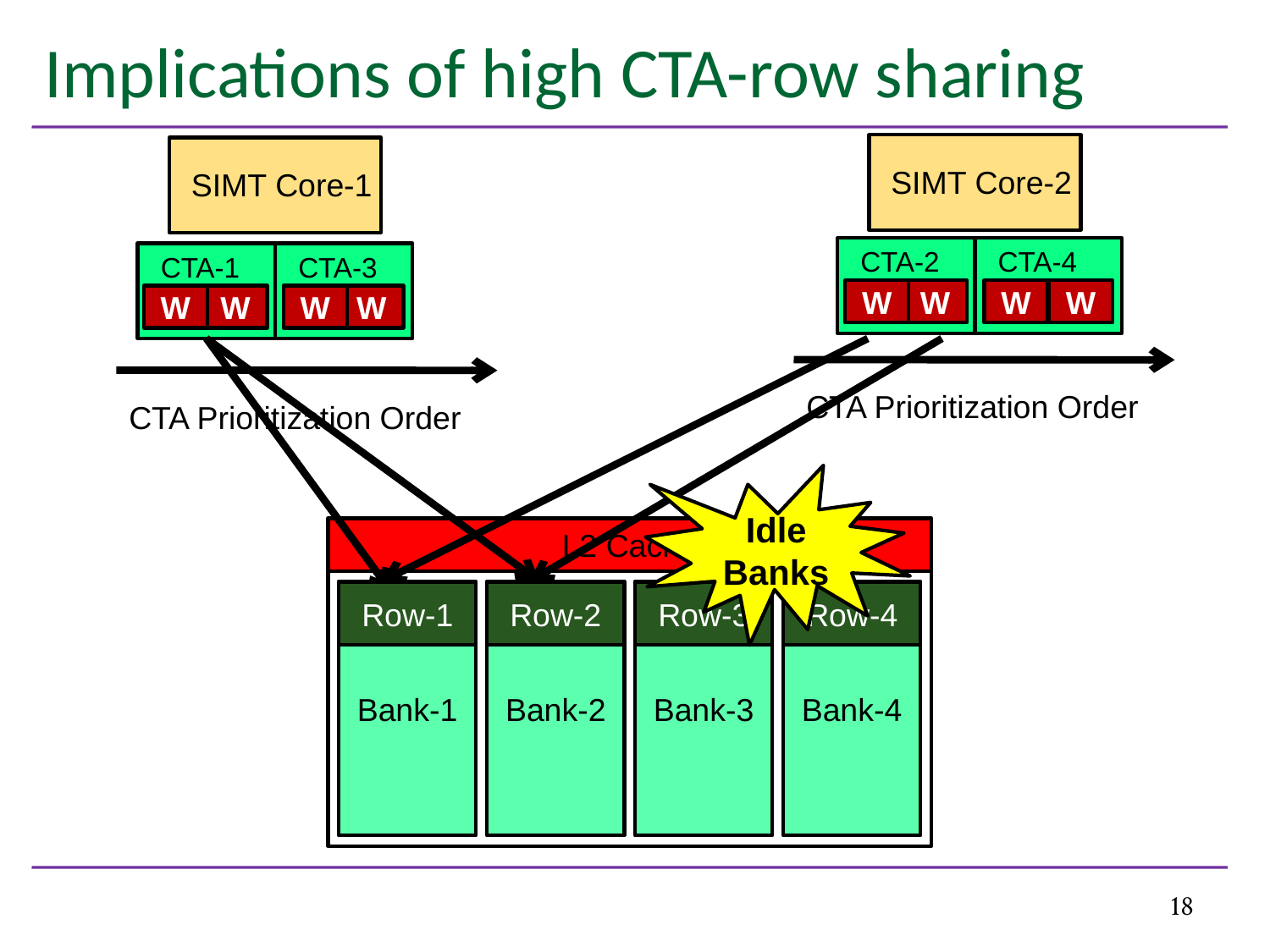

# Implications of high CTA-row sharing

       SIMT Core-2
       SIMT Core-1

CTA-2

CTA-4

CTA-1

CTA-3
W
W
W
W
W
W
W
W
CTA Prioritization Order
CTA Prioritization Order
Idle Banks
L2 Cache

Bank-1
Row-1
Bank-2
Row-2
Bank-3
Row-3
Bank-4
Row-4
18